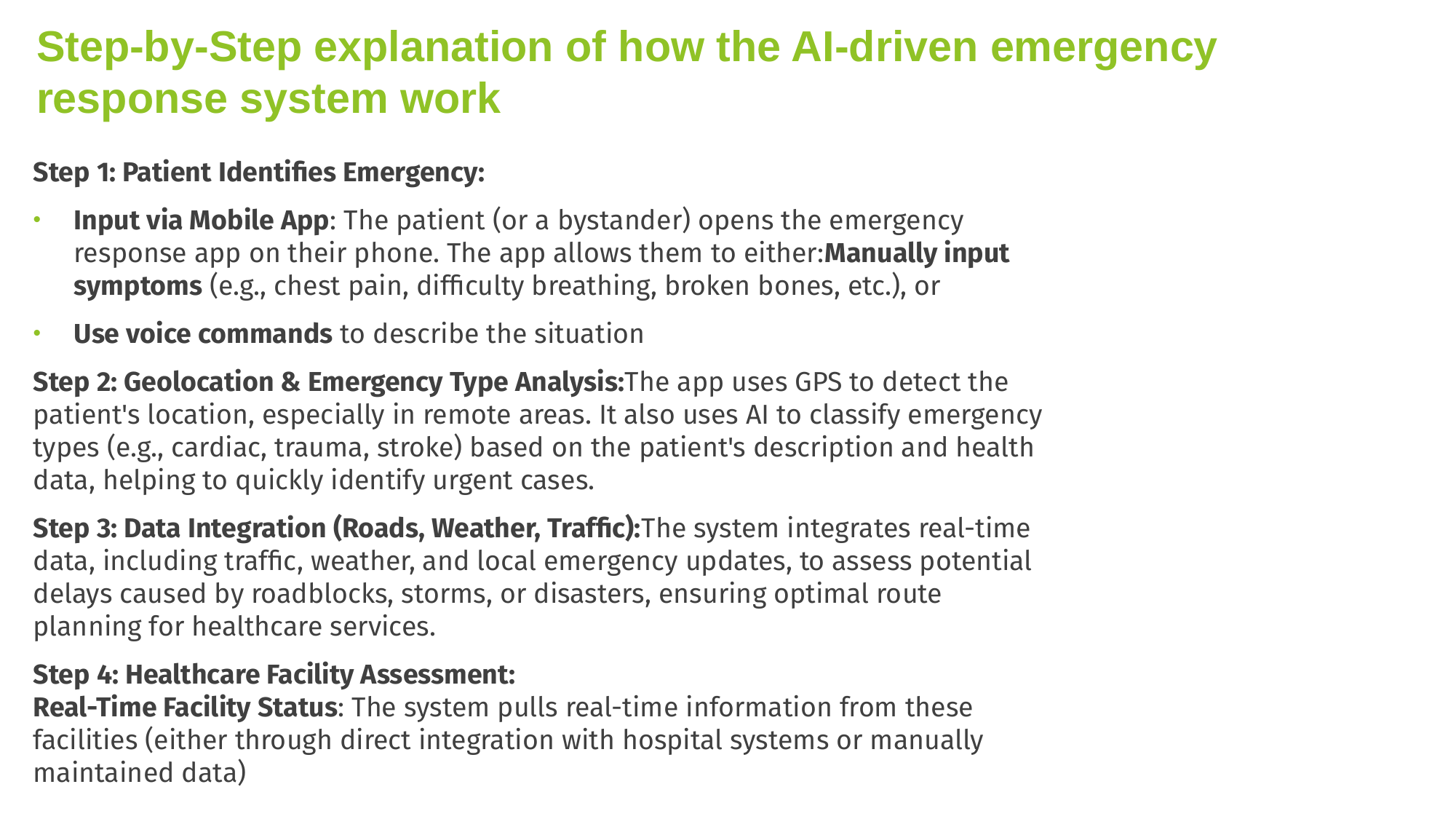

# Step-by-Step explanation of how the AI-driven emergency response system work
Step 1: Patient Identifies Emergency:
Input via Mobile App: The patient (or a bystander) opens the emergency response app on their phone. The app allows them to either:Manually input symptoms (e.g., chest pain, difficulty breathing, broken bones, etc.), or
Use voice commands to describe the situation
Step 2: Geolocation & Emergency Type Analysis:The app uses GPS to detect the patient's location, especially in remote areas. It also uses AI to classify emergency types (e.g., cardiac, trauma, stroke) based on the patient's description and health data, helping to quickly identify urgent cases.
Step 3: Data Integration (Roads, Weather, Traffic):The system integrates real-time data, including traffic, weather, and local emergency updates, to assess potential delays caused by roadblocks, storms, or disasters, ensuring optimal route planning for healthcare services.
Step 4: Healthcare Facility Assessment:
Real-Time Facility Status: The system pulls real-time information from these facilities (either through direct integration with hospital systems or manually maintained data)